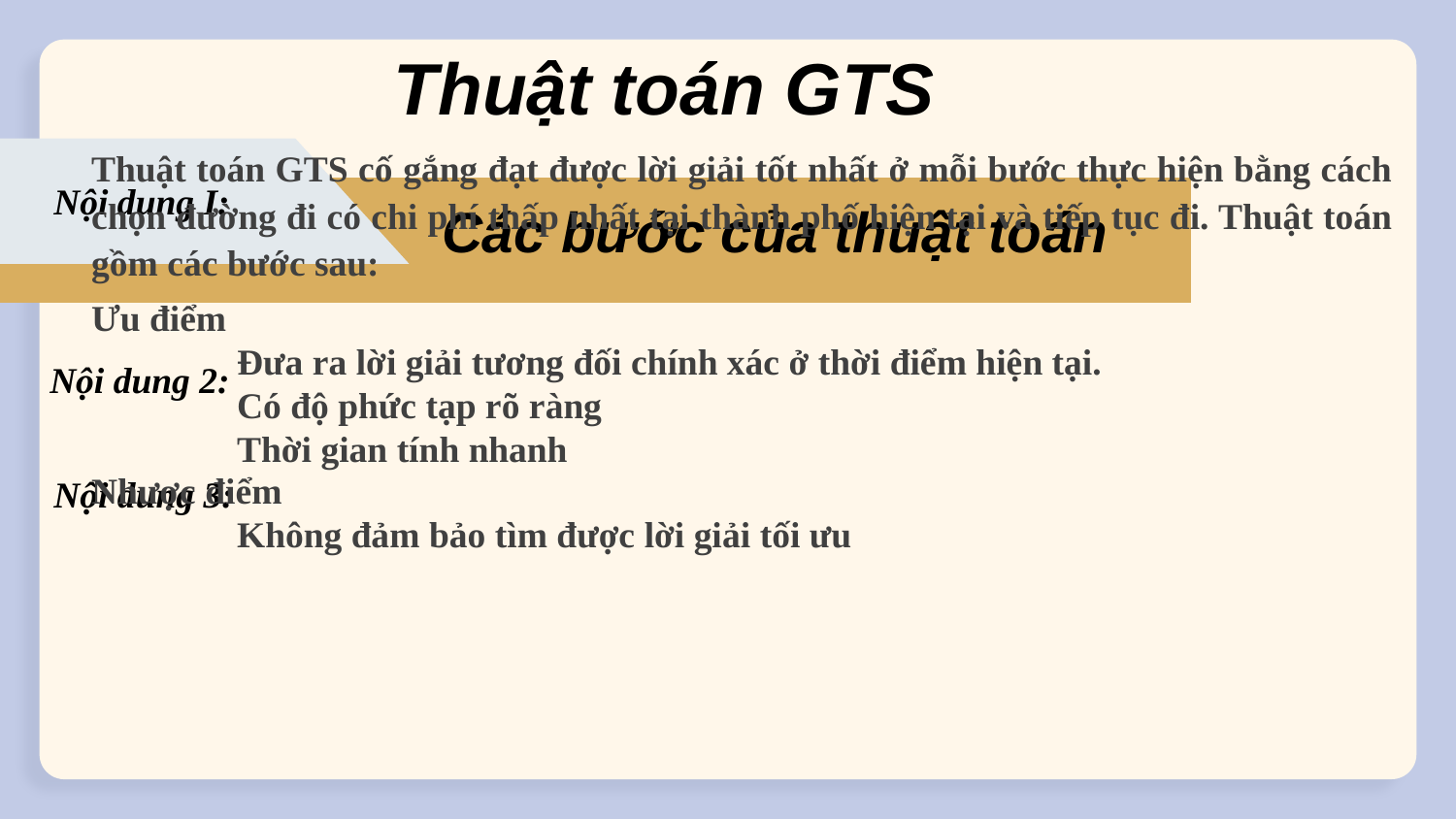

Thuật toán GTS
Thuật toán GTS cố gắng đạt được lời giải tốt nhất ở mỗi bước thực hiện bằng cách chọn đường đi có chi phí thấp nhất tại thành phố hiện tại và tiếp tục đi. Thuật toán gồm các bước sau:

Nội dung I:
Các bước của thuật toán
Ưu điểm
	Đưa ra lời giải tương đối chính xác ở thời điểm hiện tại.
	Có độ phức tạp rõ ràng
	Thời gian tính nhanh
Nội dung 2:
Nhược điểm
	Không đảm bảo tìm được lời giải tối ưu
Nội dung 3: